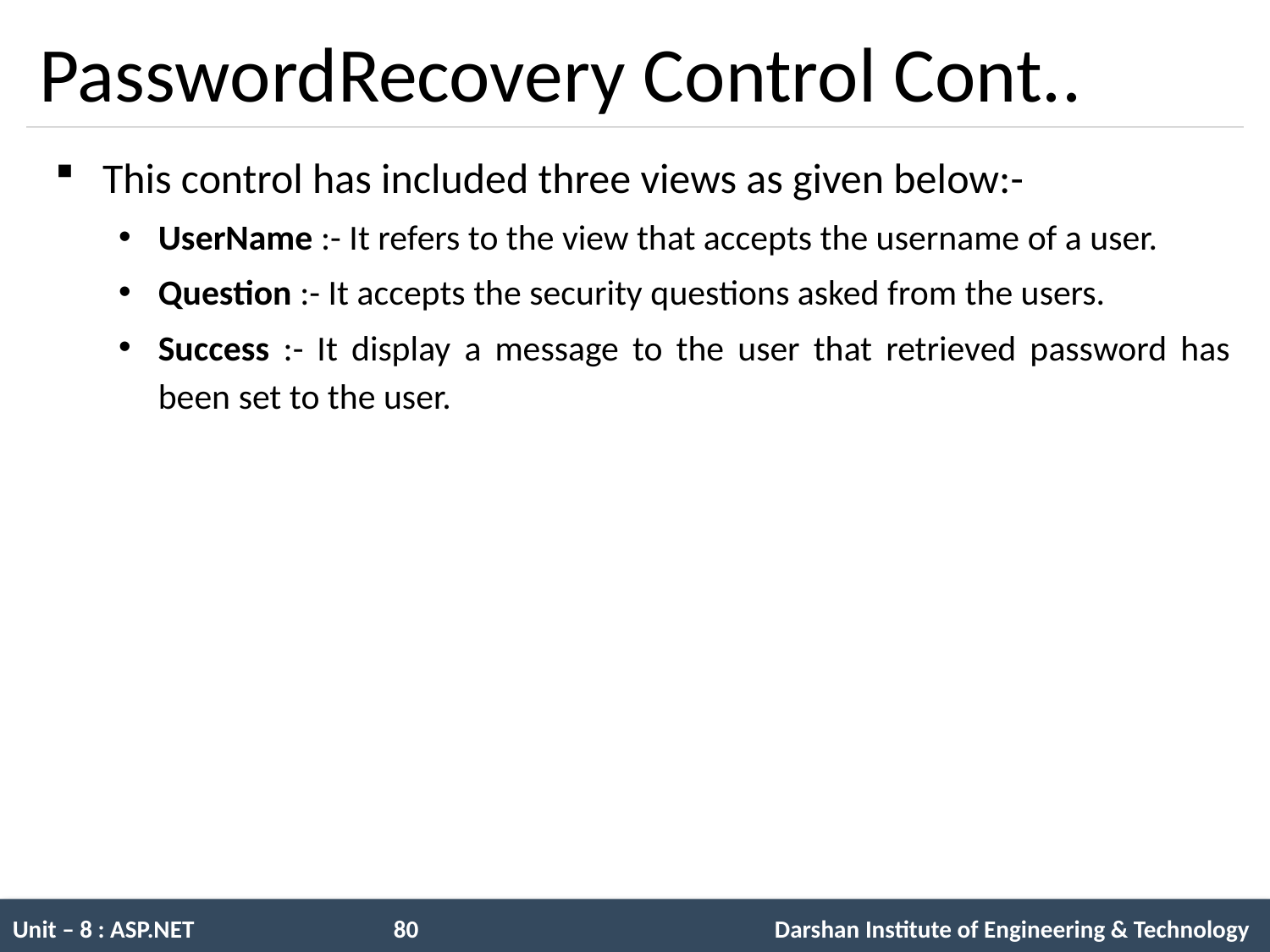

# PasswordRecovery Control Cont..
This control has included three views as given below:-
UserName :- It refers to the view that accepts the username of a user.
Question :- It accepts the security questions asked from the users.
Success :- It display a message to the user that retrieved password has been set to the user.